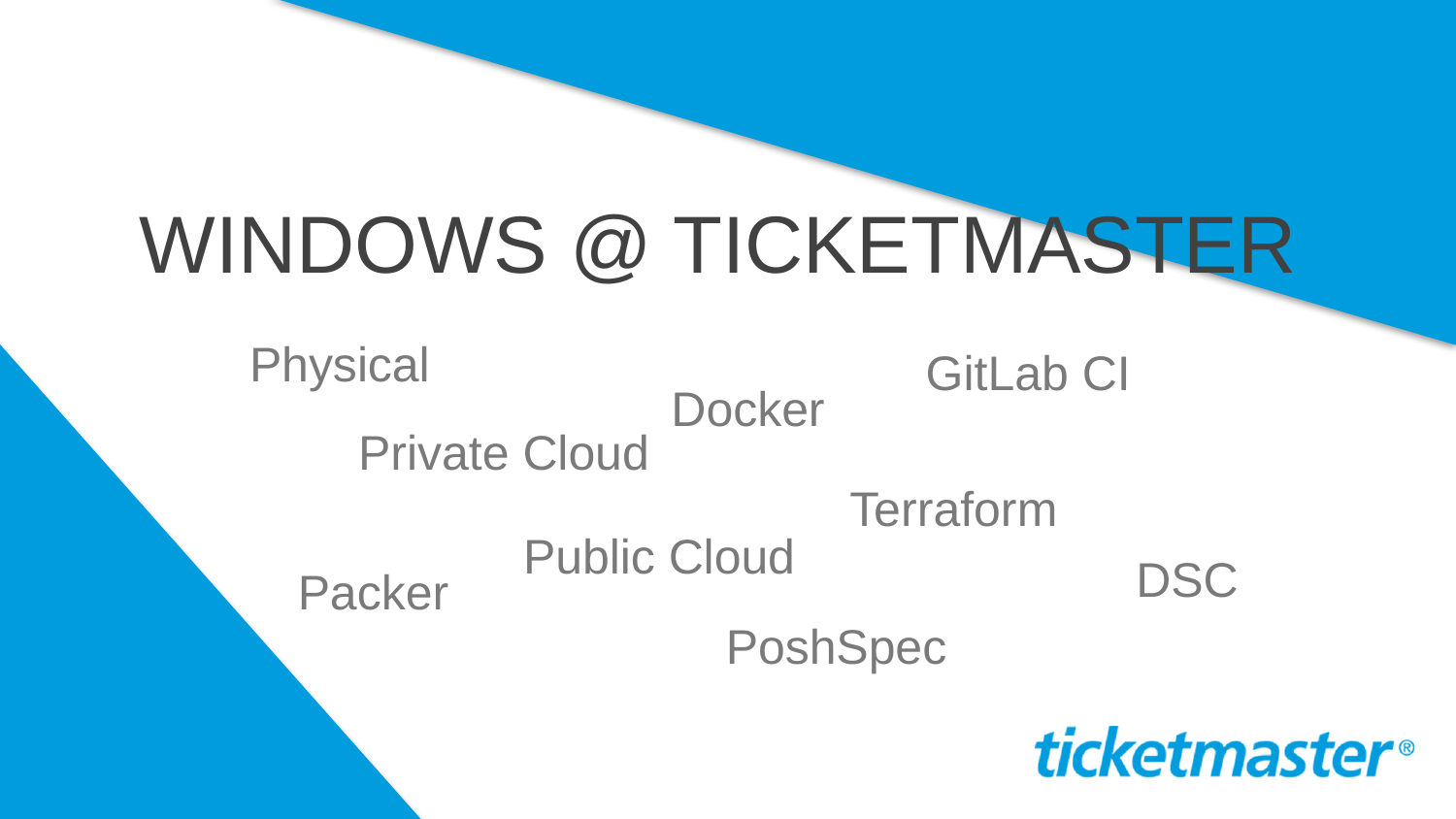

Windows @ Ticketmaster
Physical
GitLab CI
Docker
Private Cloud
Terraform
Public Cloud
DSC
Packer
PoshSpec